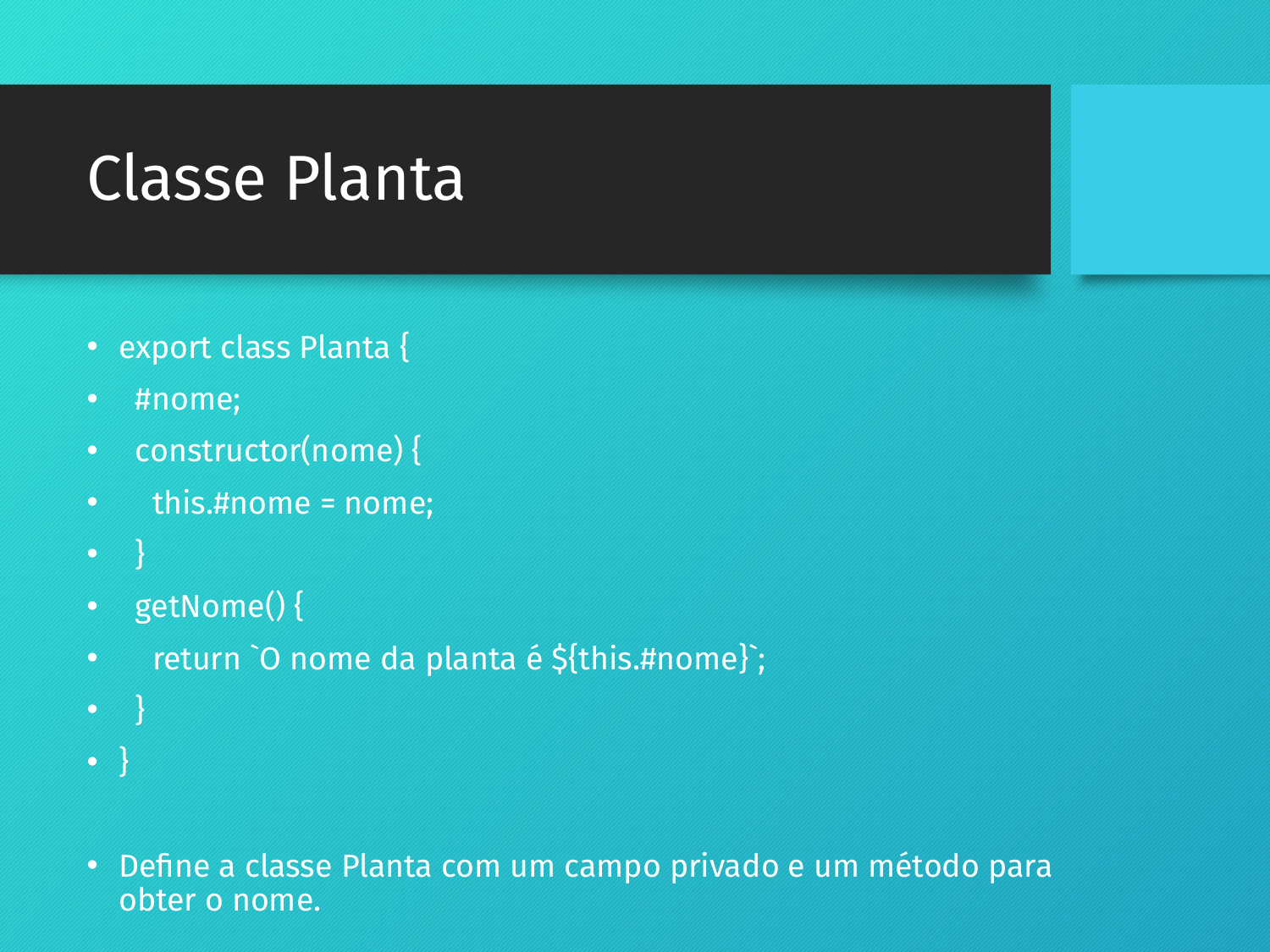

# Classe Planta
export class Planta {
  #nome;
  constructor(nome) {
    this.#nome = nome;
  }
  getNome() {
    return `O nome da planta é ${this.#nome}`;
  }
}

Define a classe Planta com um campo privado e um método para obter o nome.